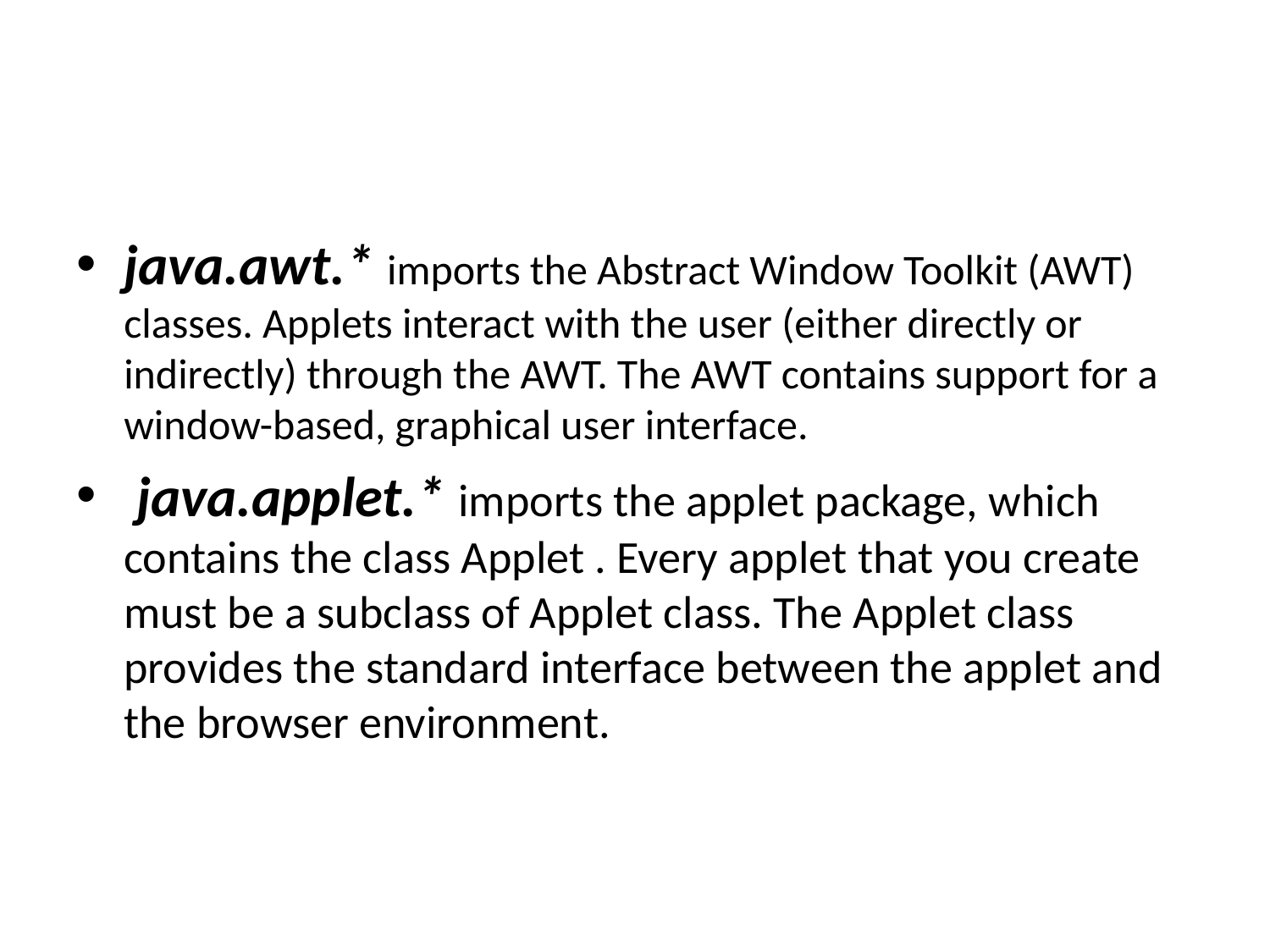

java.awt.* imports the Abstract Window Toolkit (AWT) classes. Applets interact with the user (either directly or indirectly) through the AWT. The AWT contains support for a window-based, graphical user interface.
 java.applet.* imports the applet package, which contains the class Applet . Every applet that you create must be a subclass of Applet class. The Applet class provides the standard interface between the applet and the browser environment.